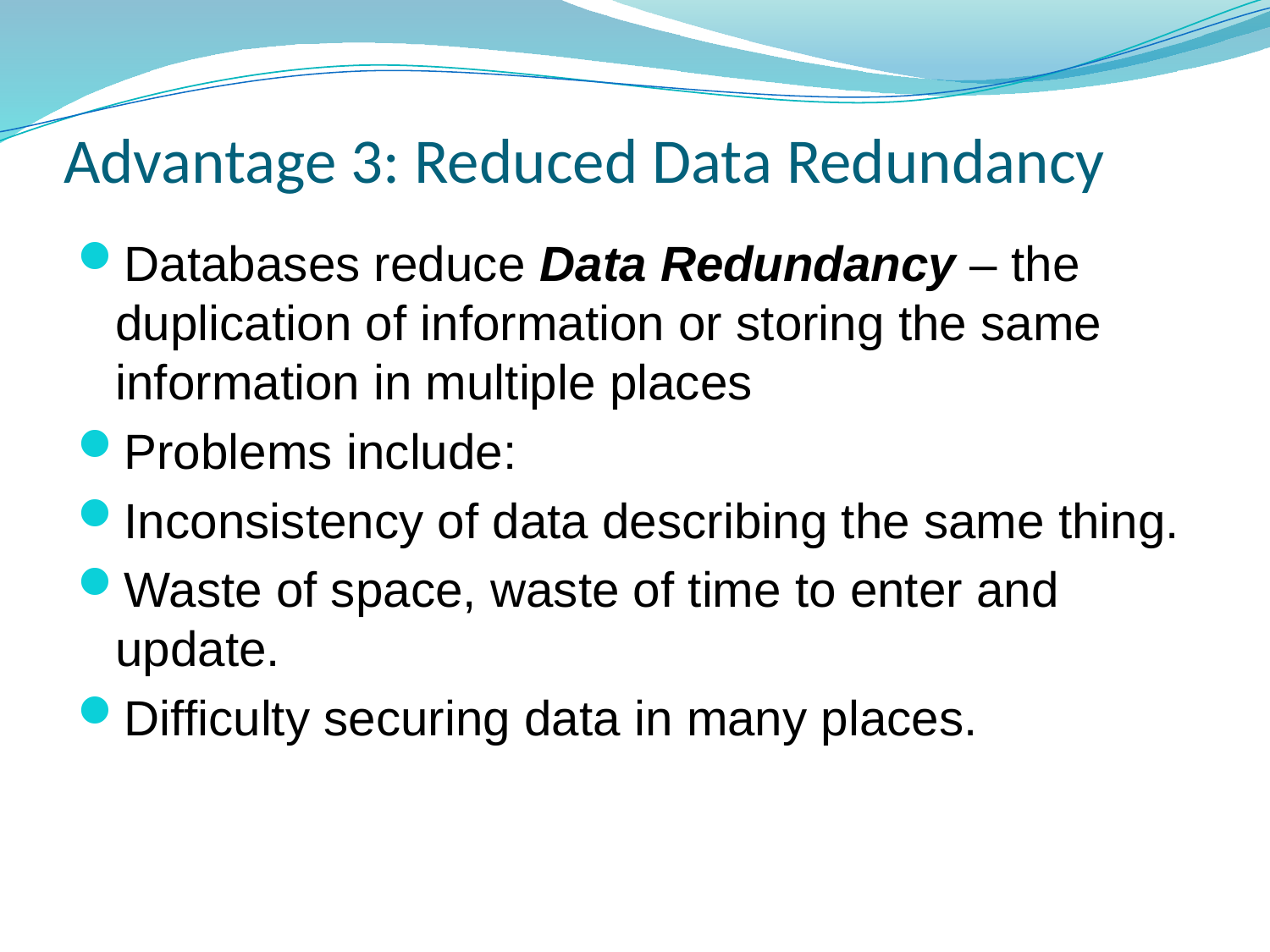

# Advantage 3: Reduced Data Redundancy
Databases reduce Data Redundancy – the duplication of information or storing the same information in multiple places
Problems include:
Inconsistency of data describing the same thing.
Waste of space, waste of time to enter and update.
Difficulty securing data in many places.